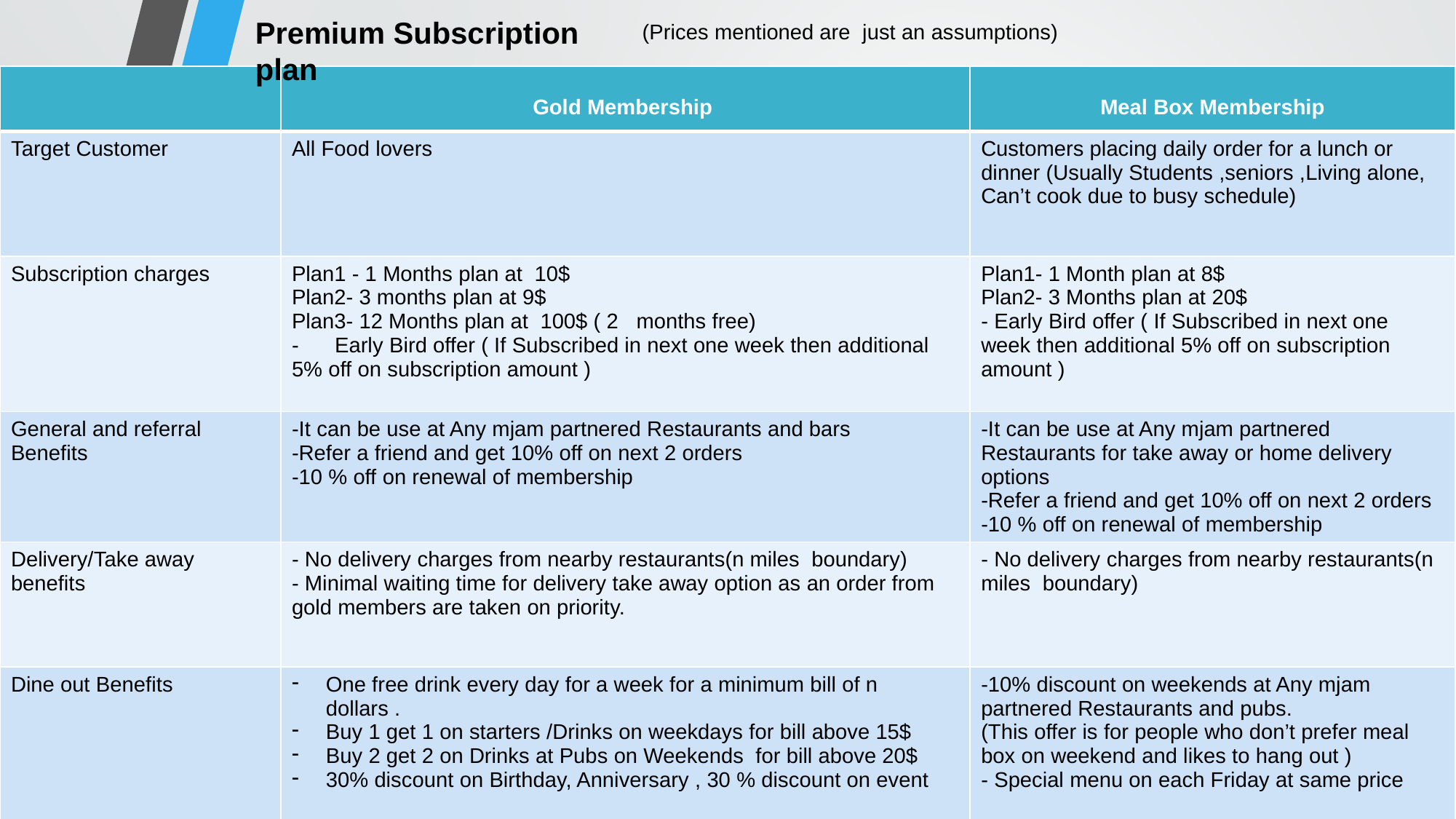

Premium Subscription plan
(Prices mentioned are  just an assumptions)
|  | Gold Membership | Meal Box Membership |
| --- | --- | --- |
| Target Customer | All Food lovers | Customers placing daily order for a lunch or dinner (Usually Students ,seniors ,Living alone, Can’t cook due to busy schedule) |
| Subscription charges | Plan1 - 1 Months plan at 10$ Plan2- 3 months plan at 9$ Plan3- 12 Months plan at 100$ ( 2 months free) - Early Bird offer ( If Subscribed in next one week then additional 5% off on subscription amount ) | Plan1- 1 Month plan at 8$ Plan2- 3 Months plan at 20$ - Early Bird offer ( If Subscribed in next one week then additional 5% off on subscription amount ) |
| General and referral Benefits | -It can be use at Any mjam partnered Restaurants and bars -Refer a friend and get 10% off on next 2 orders -10 % off on renewal of membership | -It can be use at Any mjam partnered Restaurants for take away or home delivery options -Refer a friend and get 10% off on next 2 orders -10 % off on renewal of membership |
| Delivery/Take away benefits | - No delivery charges from nearby restaurants(n miles boundary) - Minimal waiting time for delivery take away option as an order from gold members are taken on priority. | - No delivery charges from nearby restaurants(n miles boundary) |
| Dine out Benefits | One free drink every day for a week for a minimum bill of n dollars . Buy 1 get 1 on starters /Drinks on weekdays for bill above 15$ Buy 2 get 2 on Drinks at Pubs on Weekends for bill above 20$ 30% discount on Birthday, Anniversary , 30 % discount on event | -10% discount on weekends at Any mjam partnered Restaurants and pubs. (This offer is for people who don’t prefer meal box on weekend and likes to hang out ) - Special menu on each Friday at same price |